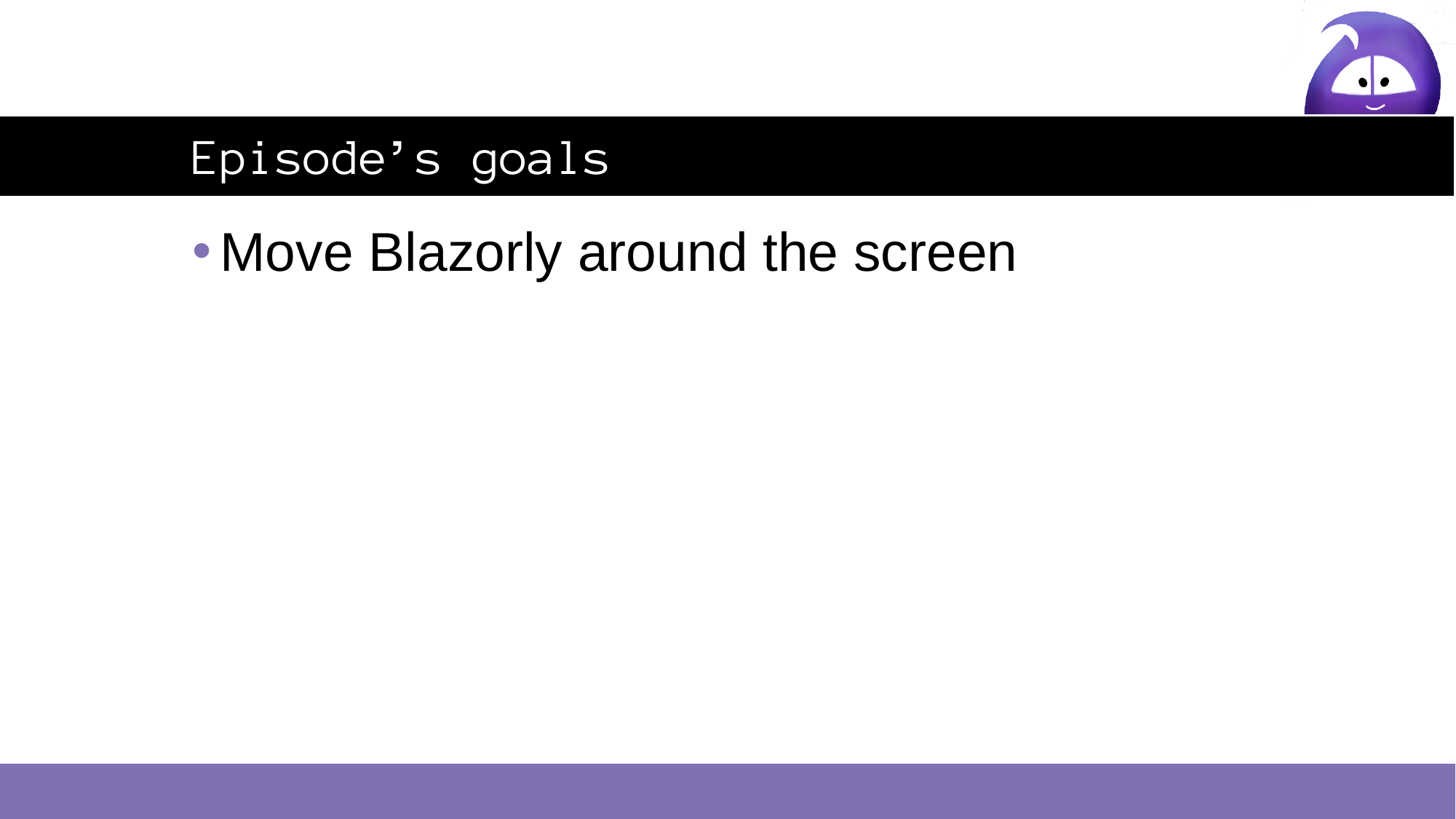

# Episode’s goals
Move Blazorly around the screen